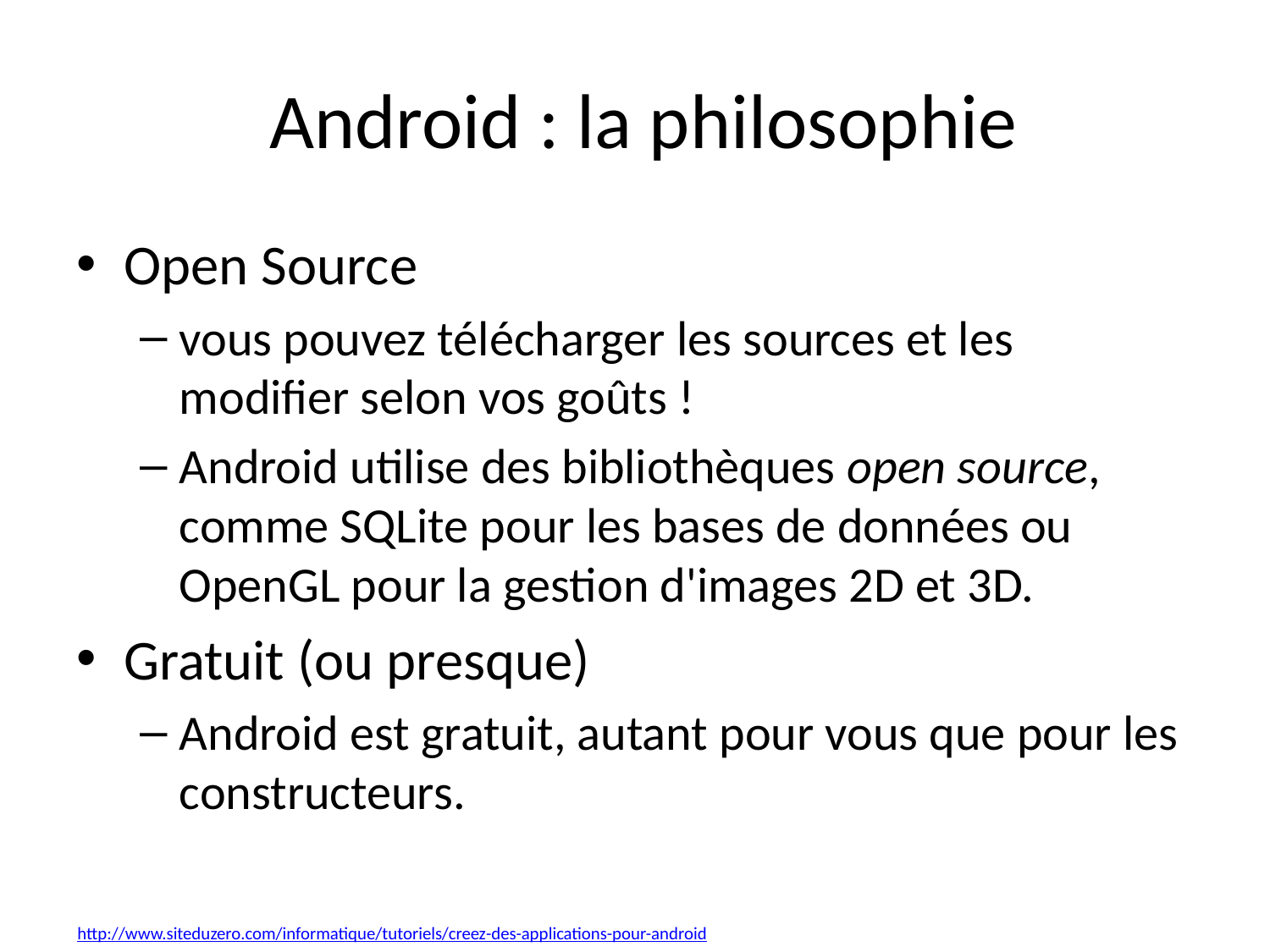

# Android : la philosophie
Open Source
vous pouvez télécharger les sources et les modifier selon vos goûts !
Android utilise des bibliothèques open source, comme SQLite pour les bases de données ou OpenGL pour la gestion d'images 2D et 3D.
Gratuit (ou presque)
Android est gratuit, autant pour vous que pour les constructeurs.